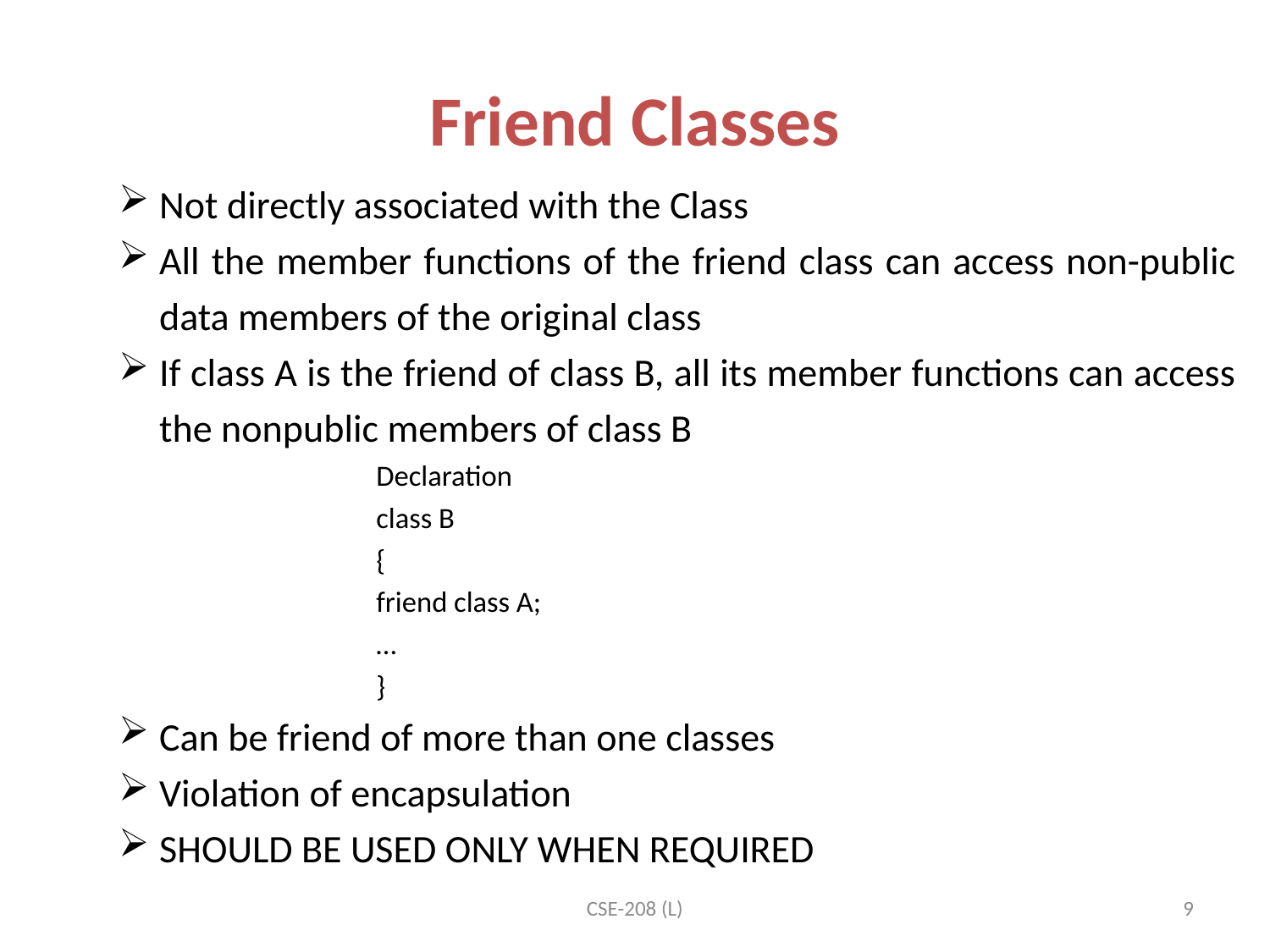

# Friend Classes
Not directly associated with the Class
All the member functions of the friend class can access non-public data members of the original class
If class A is the friend of class B, all its member functions can access the nonpublic members of class B
Declaration
class B
{
friend class A;
…
}
Can be friend of more than one classes
Violation of encapsulation
SHOULD BE USED ONLY WHEN REQUIRED

CSE-208 (L)
9